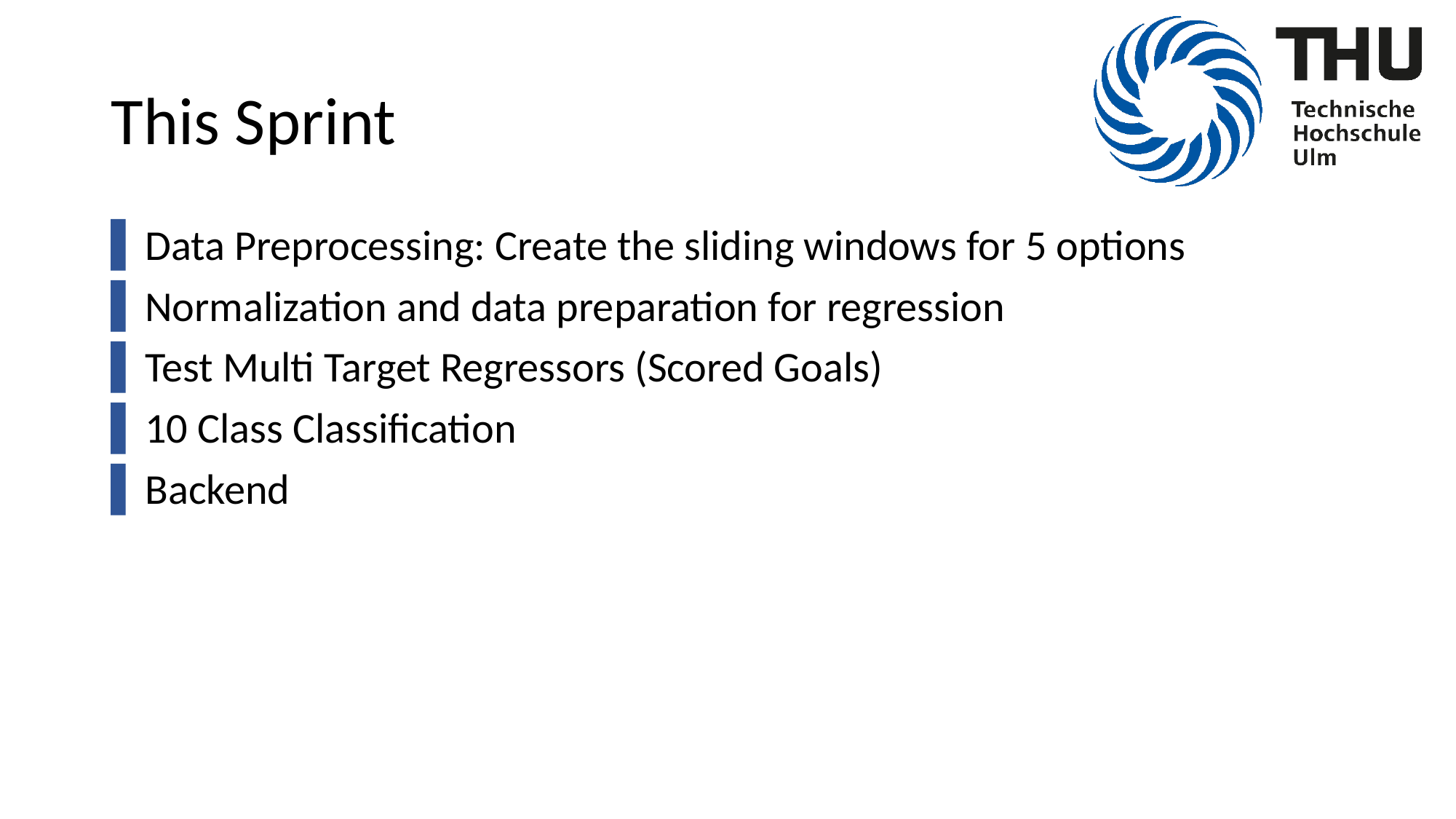

# This Sprint
Data Preprocessing: Create the sliding windows for 5 options
Normalization and data preparation for regression
Test Multi Target Regressors (Scored Goals)
10 Class Classification
Backend